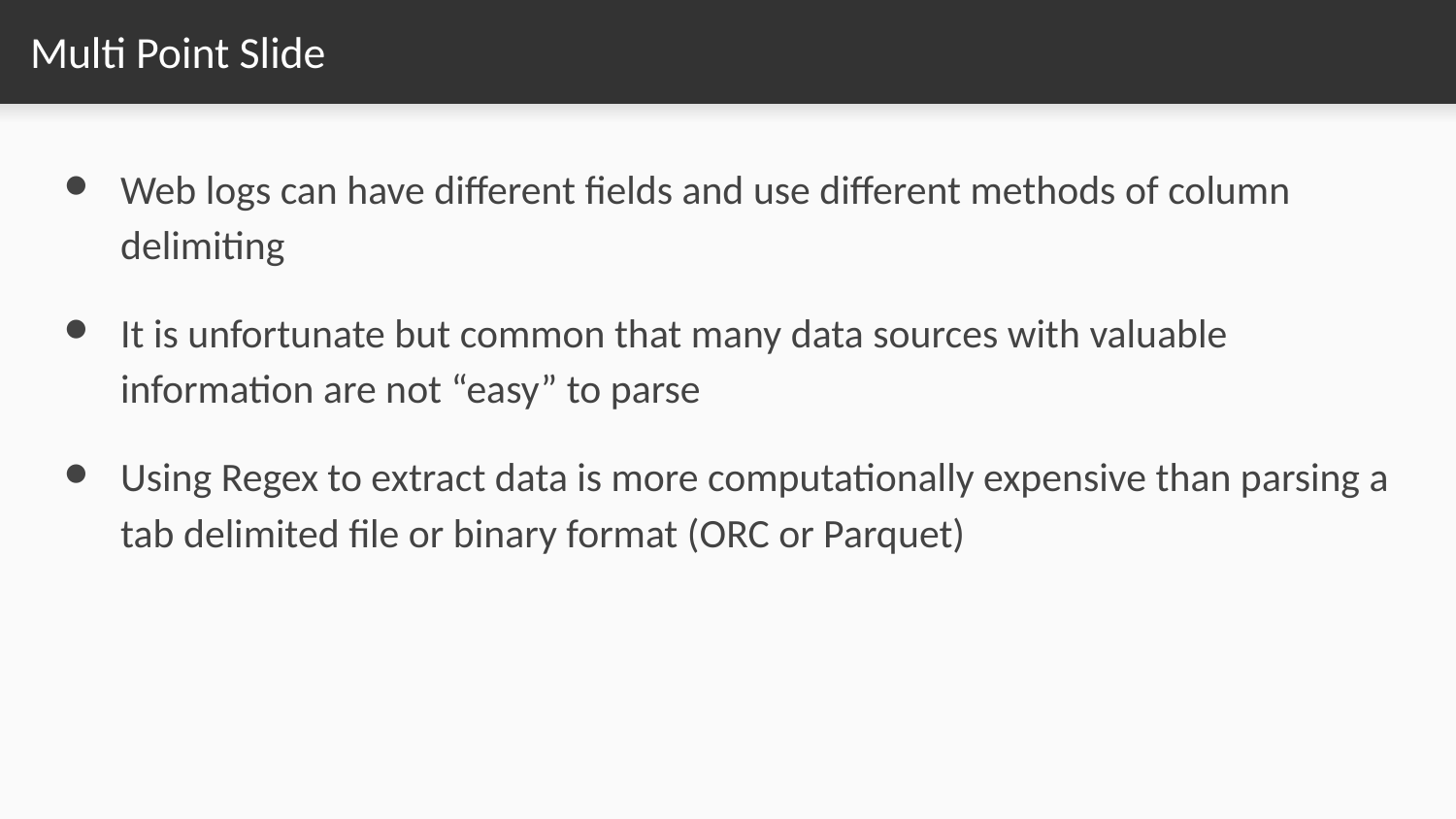

# Multi Point Slide
Web logs can have different fields and use different methods of column delimiting
It is unfortunate but common that many data sources with valuable information are not “easy” to parse
Using Regex to extract data is more computationally expensive than parsing a tab delimited file or binary format (ORC or Parquet)